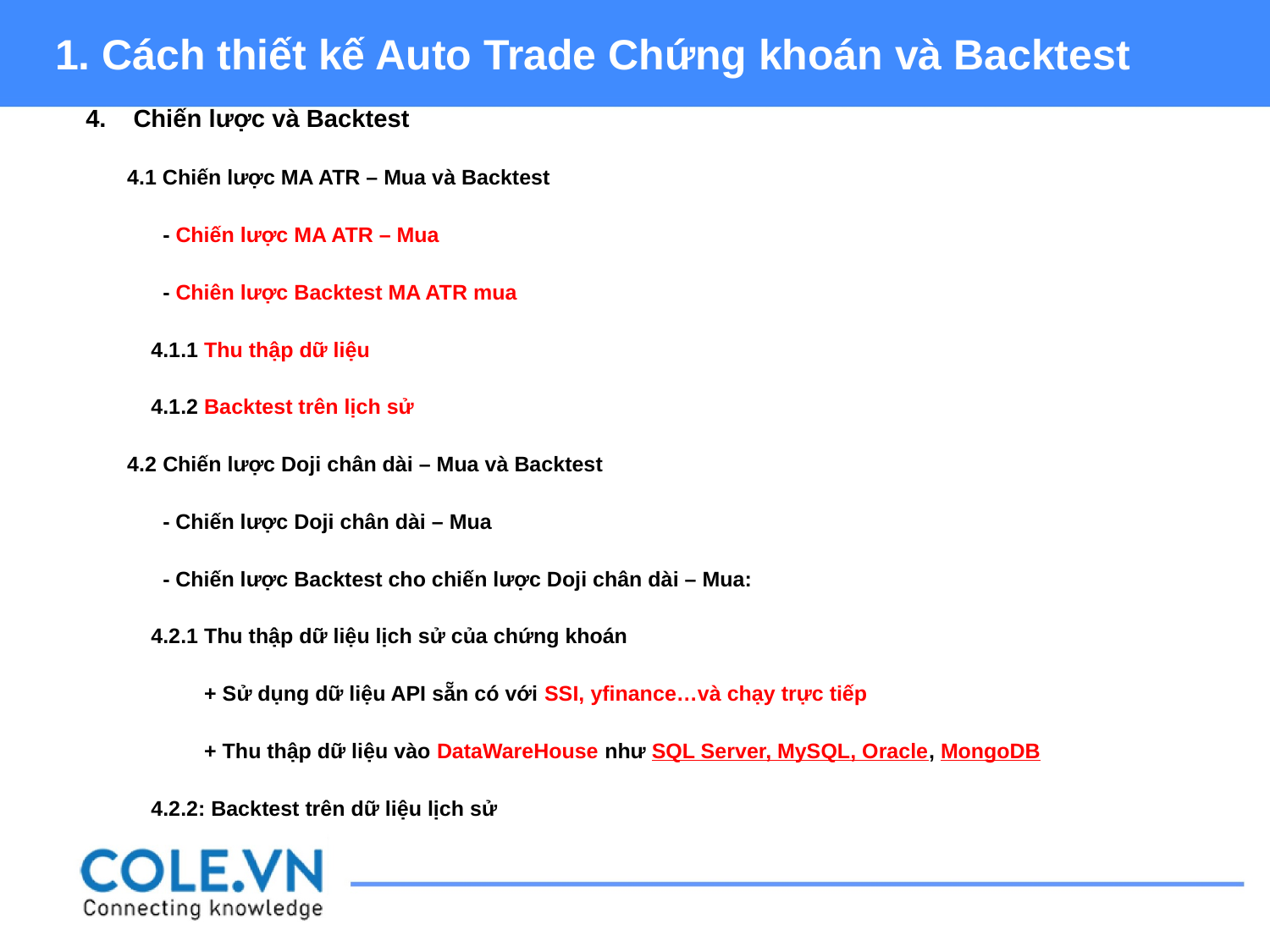

1. Cách thiết kế Auto Trade Chứng khoán và Backtest
Chiến lược và Backtest
       4.1 Chiến lược MA ATR – Mua và Backtest
             - Chiến lược MA ATR – Mua
             - Chiên lược Backtest MA ATR mua
           4.1.1 Thu thập dữ liệu
           4.1.2 Backtest trên lịch sử
       4.2 Chiến lược Doji chân dài – Mua và Backtest
             - Chiến lược Doji chân dài – Mua
             - Chiến lược Backtest cho chiến lược Doji chân dài – Mua:
           4.2.1 Thu thập dữ liệu lịch sử của chứng khoán
                    + Sử dụng dữ liệu API sẵn có với SSI, yfinance…và chạy trực tiếp
                    + Thu thập dữ liệu vào DataWareHouse như SQL Server, MySQL, Oracle, MongoDB
           4.2.2: Backtest trên dữ liệu lịch sử